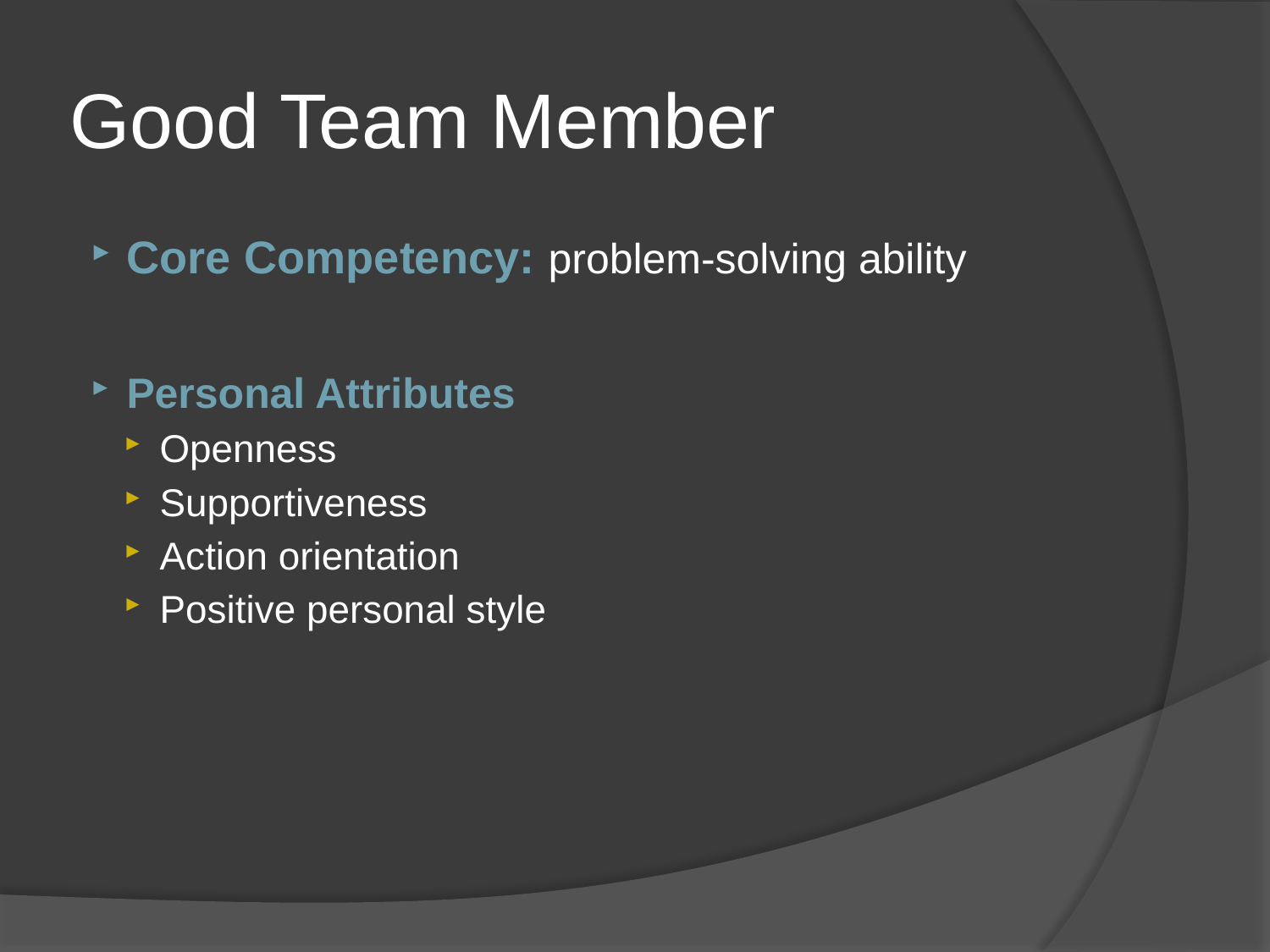

# Good Team Member
Core Competency: problem-solving ability

Personal Attributes
Openness
Supportiveness
Action orientation
Positive personal style